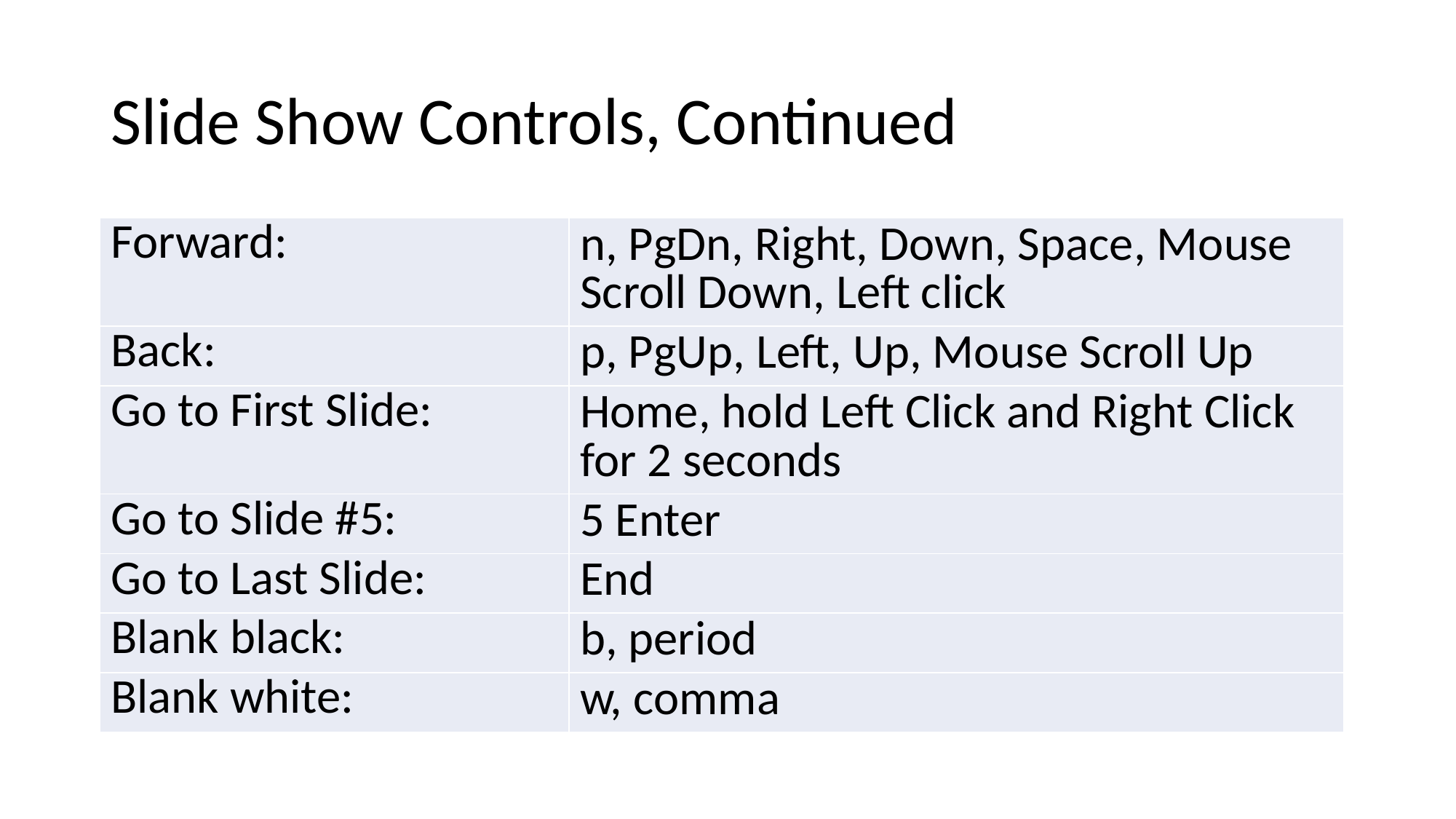

Slide Show Controls, Continued
| Forward: | n, PgDn, Right, Down, Space, Mouse Scroll Down, Left click |
| --- | --- |
| Back: | p, PgUp, Left, Up, Mouse Scroll Up |
| Go to First Slide: | Home, hold Left Click and Right Click for 2 seconds |
| Go to Slide #5: | 5 Enter |
| Go to Last Slide: | End |
| Blank black: | b, period |
| Blank white: | w, comma |